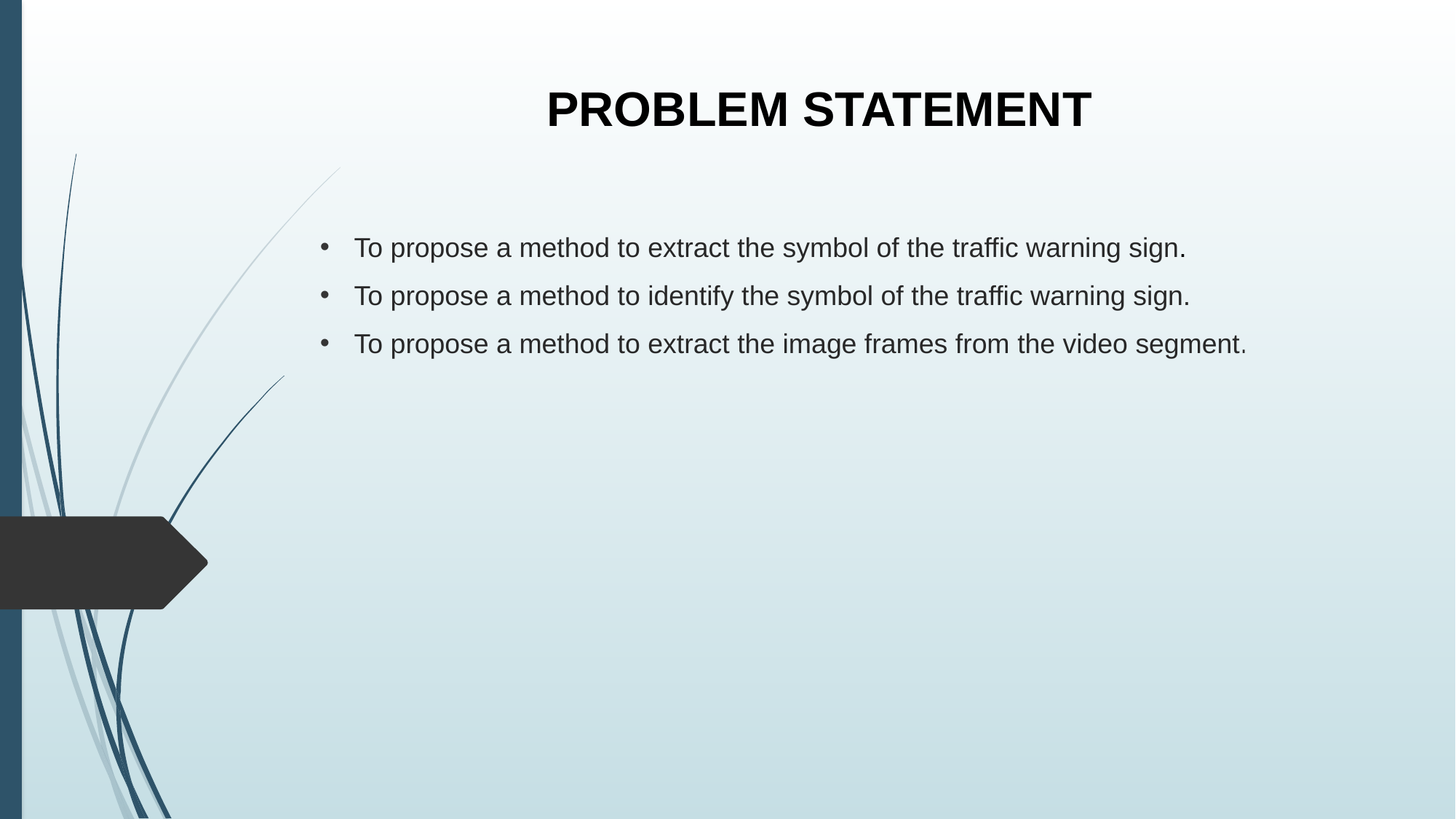

# Problem Statement
To propose a method to extract the symbol of the traffic warning sign.
To propose a method to identify the symbol of the traffic warning sign.
To propose a method to extract the image frames from the video segment.